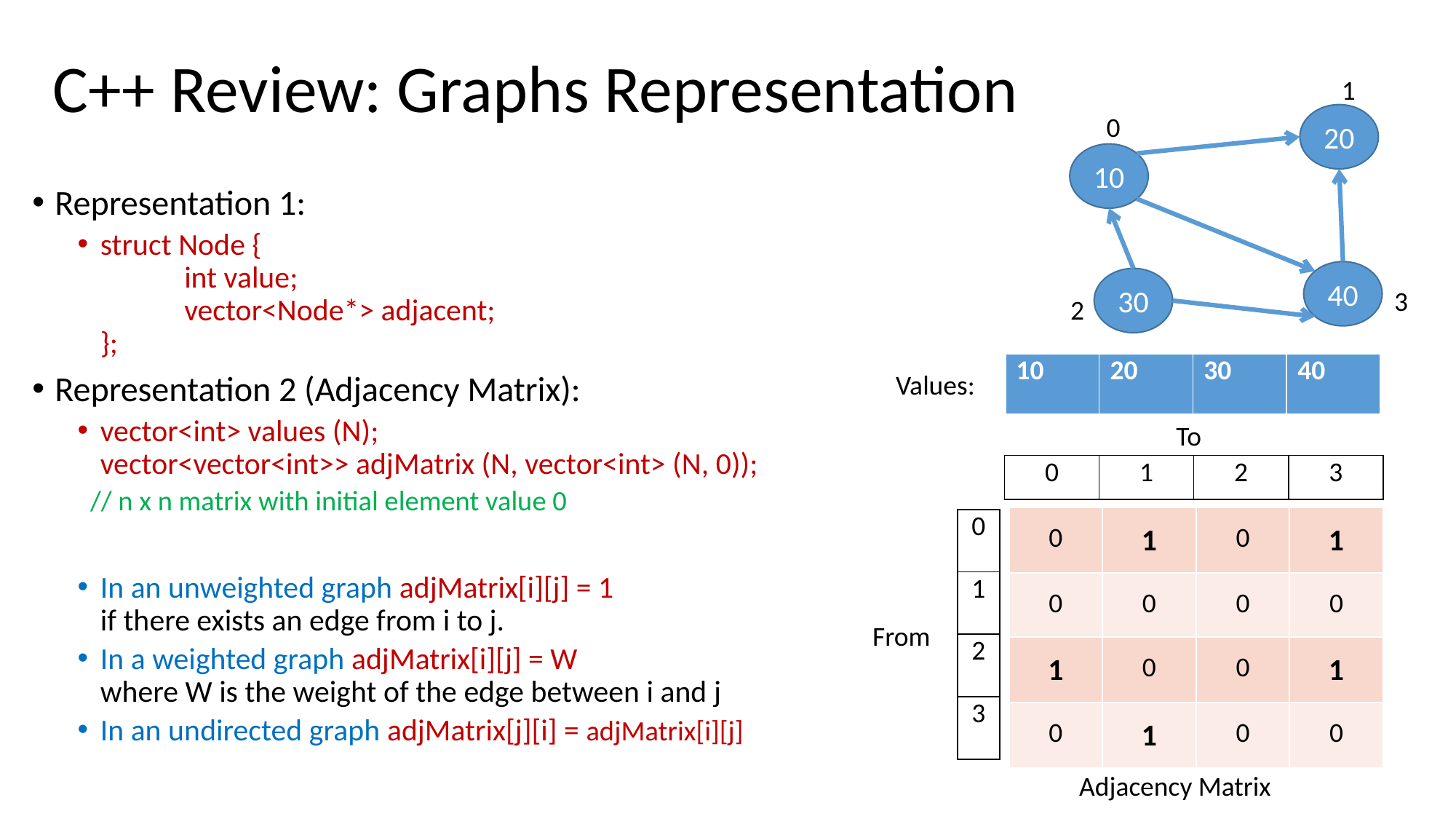

# C++ Review: Graphs Representation
1
0
20
10
Representation 1:
struct Node {
	int value;
	vector<Node*> adjacent;
};
Representation 2 (Adjacency Matrix):
vector<int> values (N);
vector<vector<int>> adjMatrix (N, vector<int> (N, 0));
  // n x n matrix with initial element value 0

In an unweighted graph adjMatrix[i][j] = 1
if there exists an edge from i to j.
In a weighted graph adjMatrix[i][j] = W
where W is the weight of the edge between i and j
In an undirected graph adjMatrix[j][i] = adjMatrix[i][j]
40
30
3
2
| 10 | 20 | 30 | 40 |
| --- | --- | --- | --- |
Values:
To
| 0 | 1 | 2 | 3 |
| --- | --- | --- | --- |
| 0 | 1 | 0 | 1 |
| --- | --- | --- | --- |
| 0 | 0 | 0 | 0 |
| 1 | 0 | 0 | 1 |
| 0 | 1 | 0 | 0 |
| 0 |
| --- |
| 1 |
| 2 |
| 3 |
From
24
Adjacency Matrix